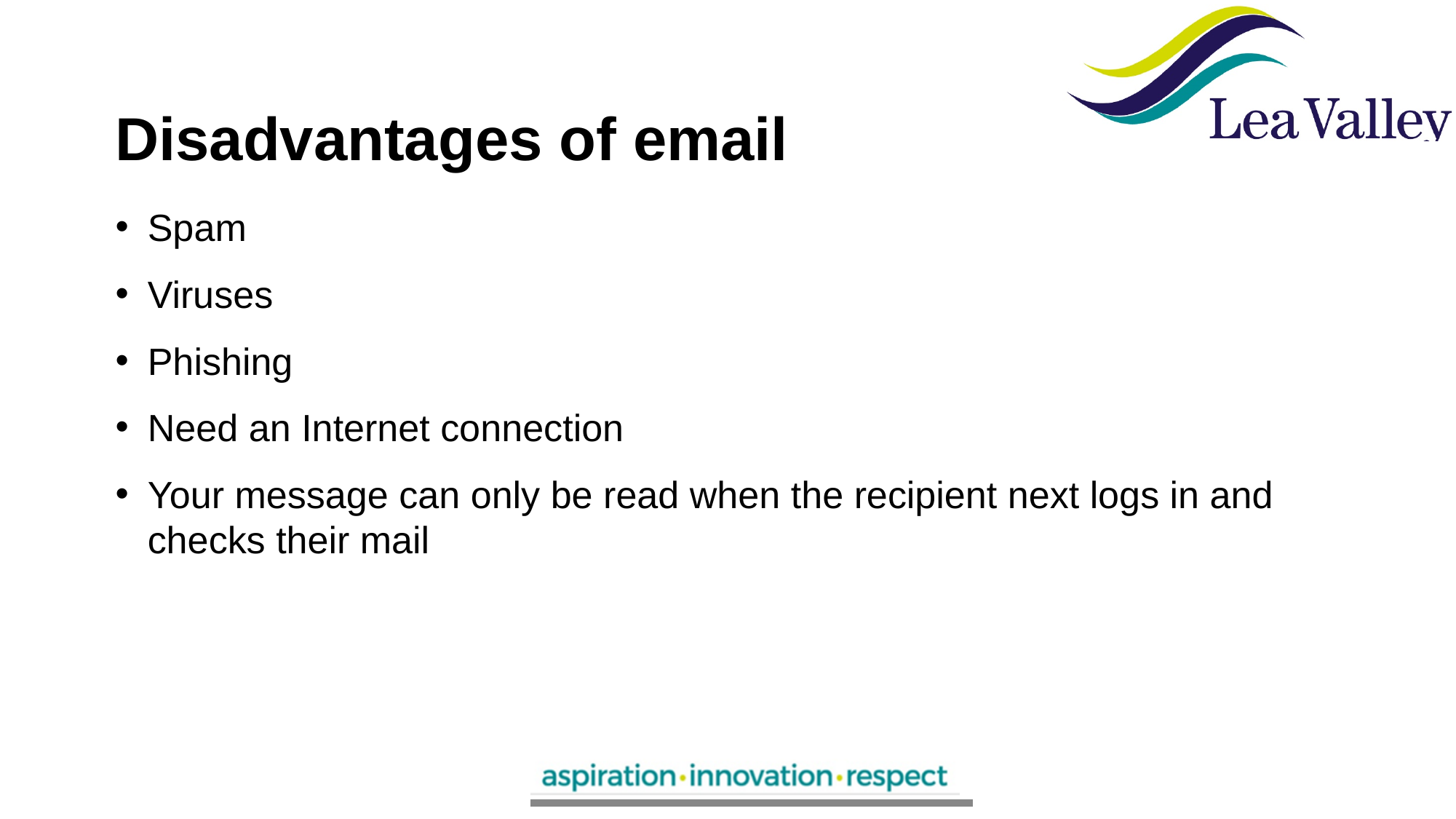

Disadvantages of email
Spam
Viruses
Phishing
Need an Internet connection
Your message can only be read when the recipient next logs in and checks their mail